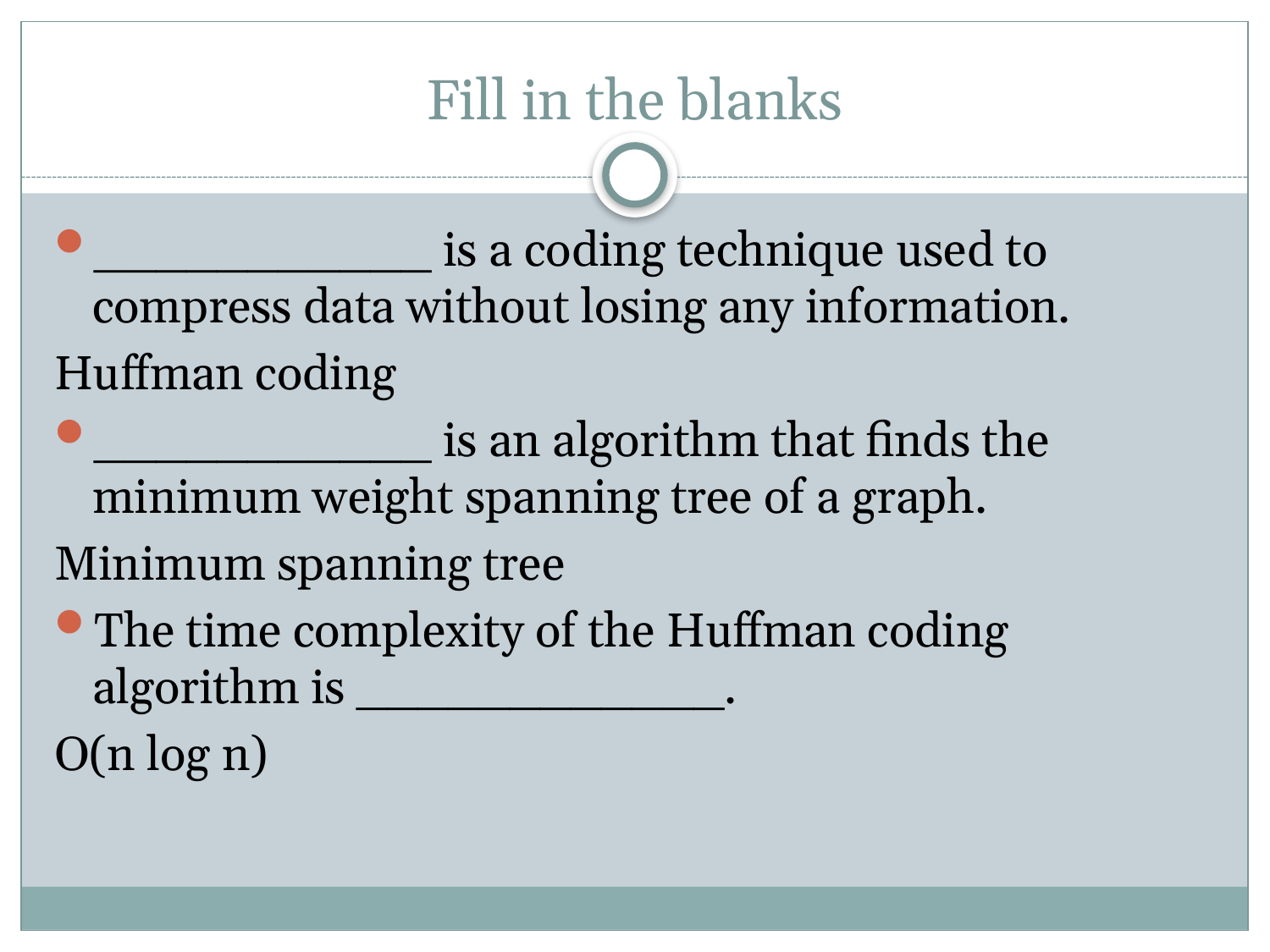

# Fill in the blanks
___________ is a coding technique used to compress data without losing any information.
Huffman coding
___________ is an algorithm that finds the minimum weight spanning tree of a graph.
Minimum spanning tree
The time complexity of the Huffman coding algorithm is ____________.
O(n log n)